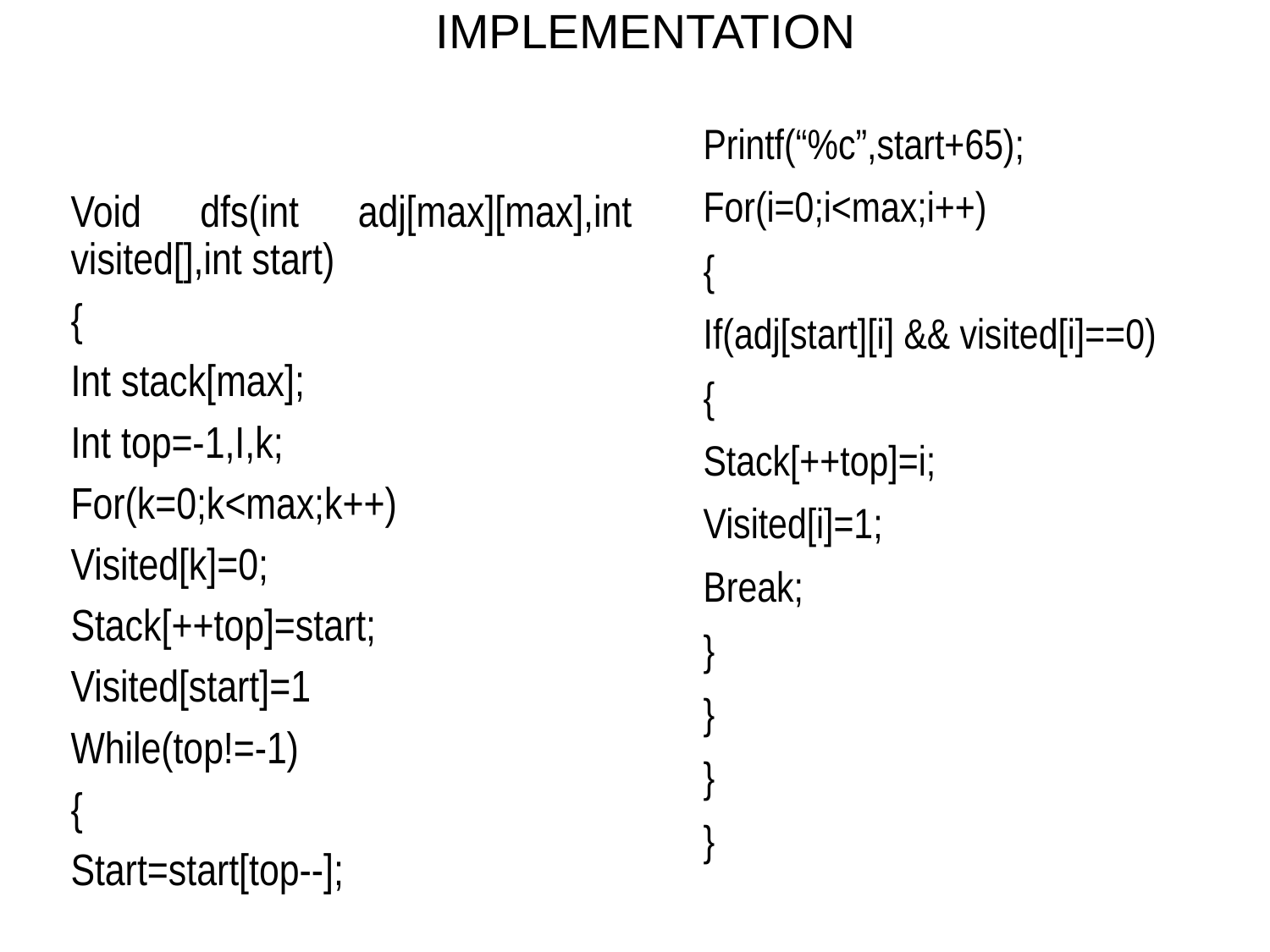

# IMPLEMENTATION

Void dfs(int adj[max][max],int visited[],int start)
{
Int stack[max];
Int top=-1,I,k;
For(k=0;k<max;k++)
Visited[k]=0;
Stack[++top]=start;
Visited[start]=1
While(top!=-1)
{
Start=start[top--];

Printf(“%c”,start+65);
For(i=0;i<max;i++)
{
If(adj[start][i] && visited[i]==0)
{
Stack[++top]=i;
Visited[i]=1;
Break;
}
}
}
}